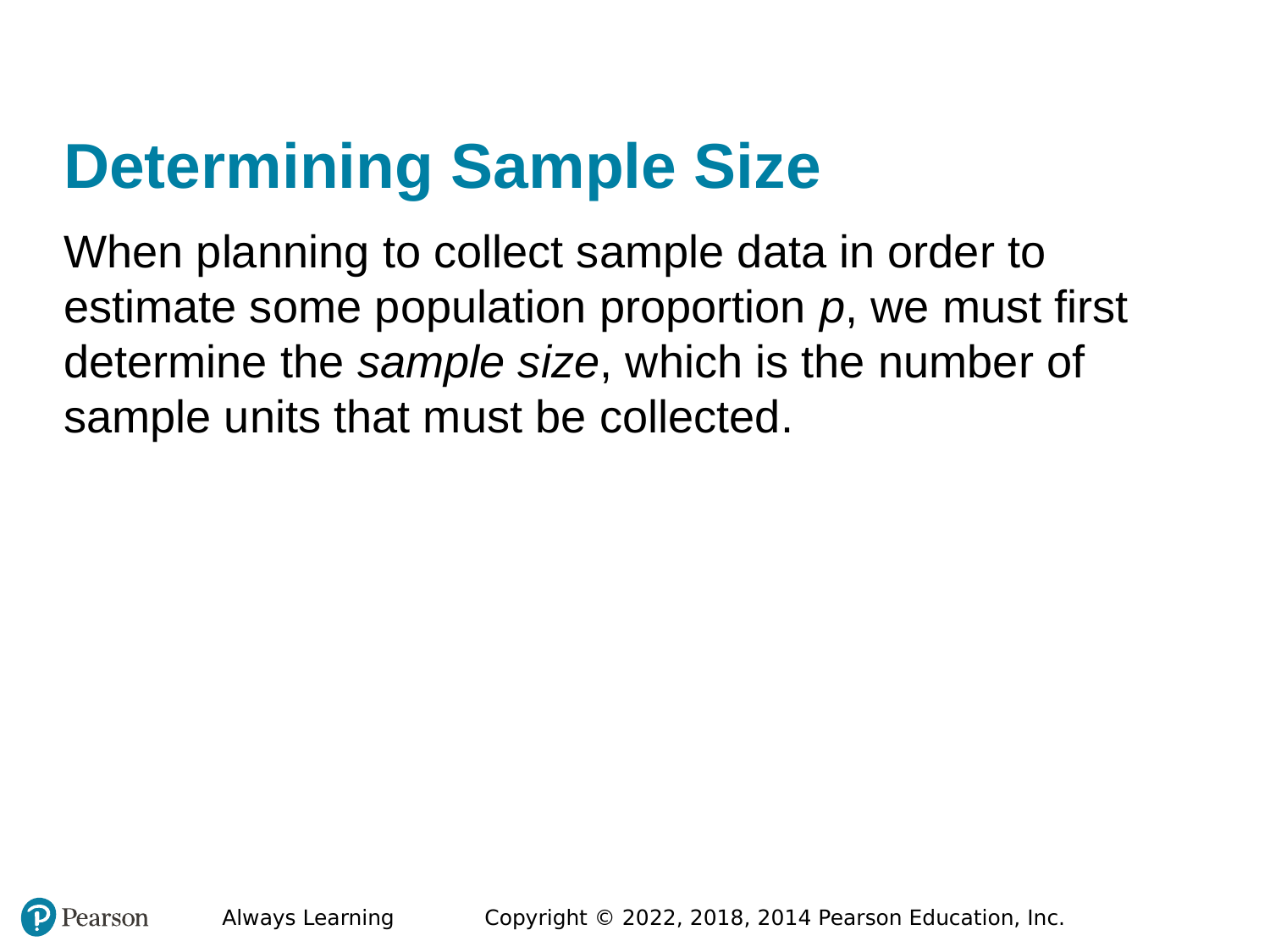

# Determining Sample Size
When planning to collect sample data in order to estimate some population proportion p, we must first determine the sample size, which is the number of sample units that must be collected.